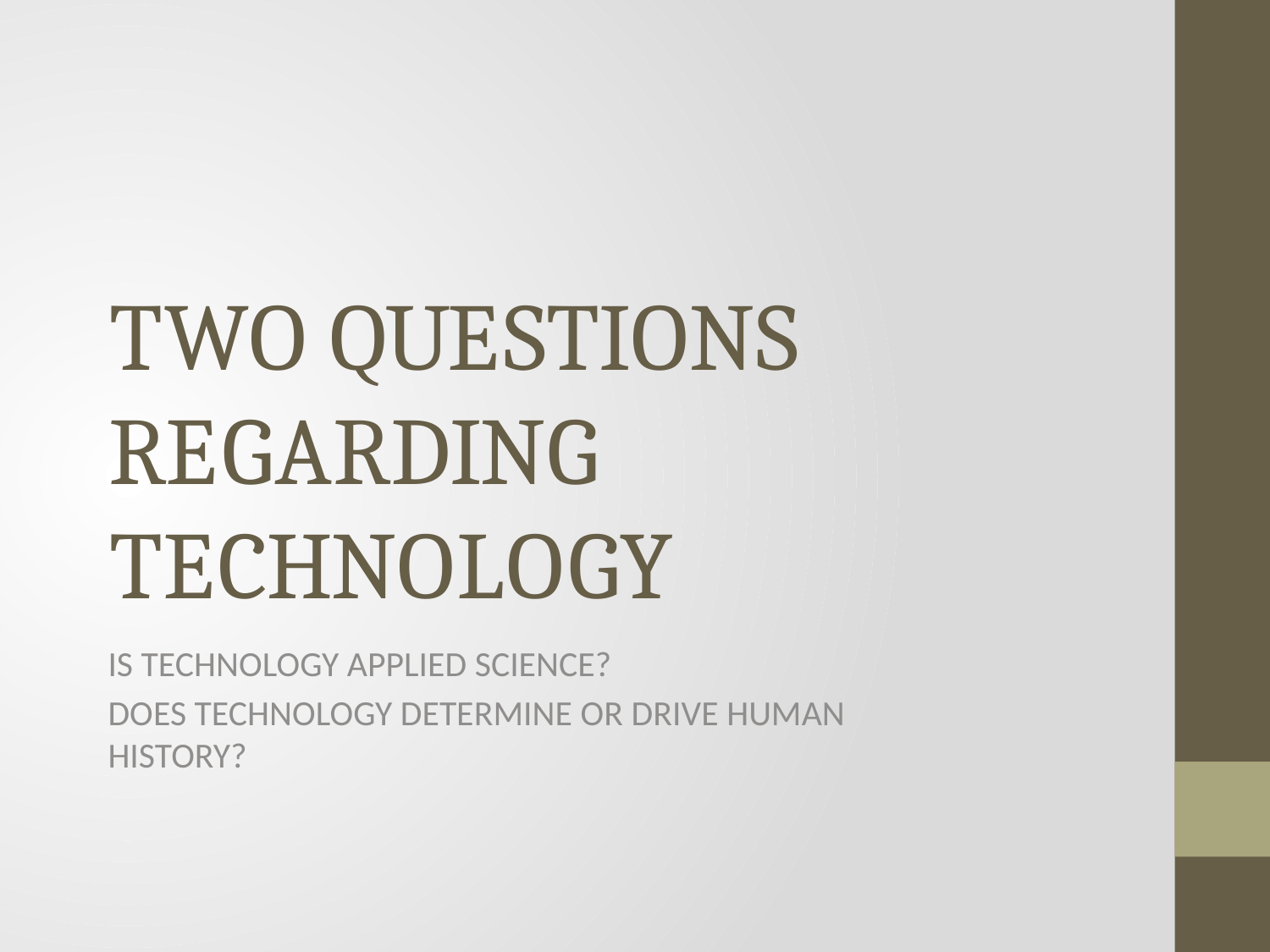

# TWO QUESTIONS REGARDING TECHNOLOGY
IS TECHNOLOGY APPLIED SCIENCE?
DOES TECHNOLOGY DETERMINE OR DRIVE HUMAN HISTORY?